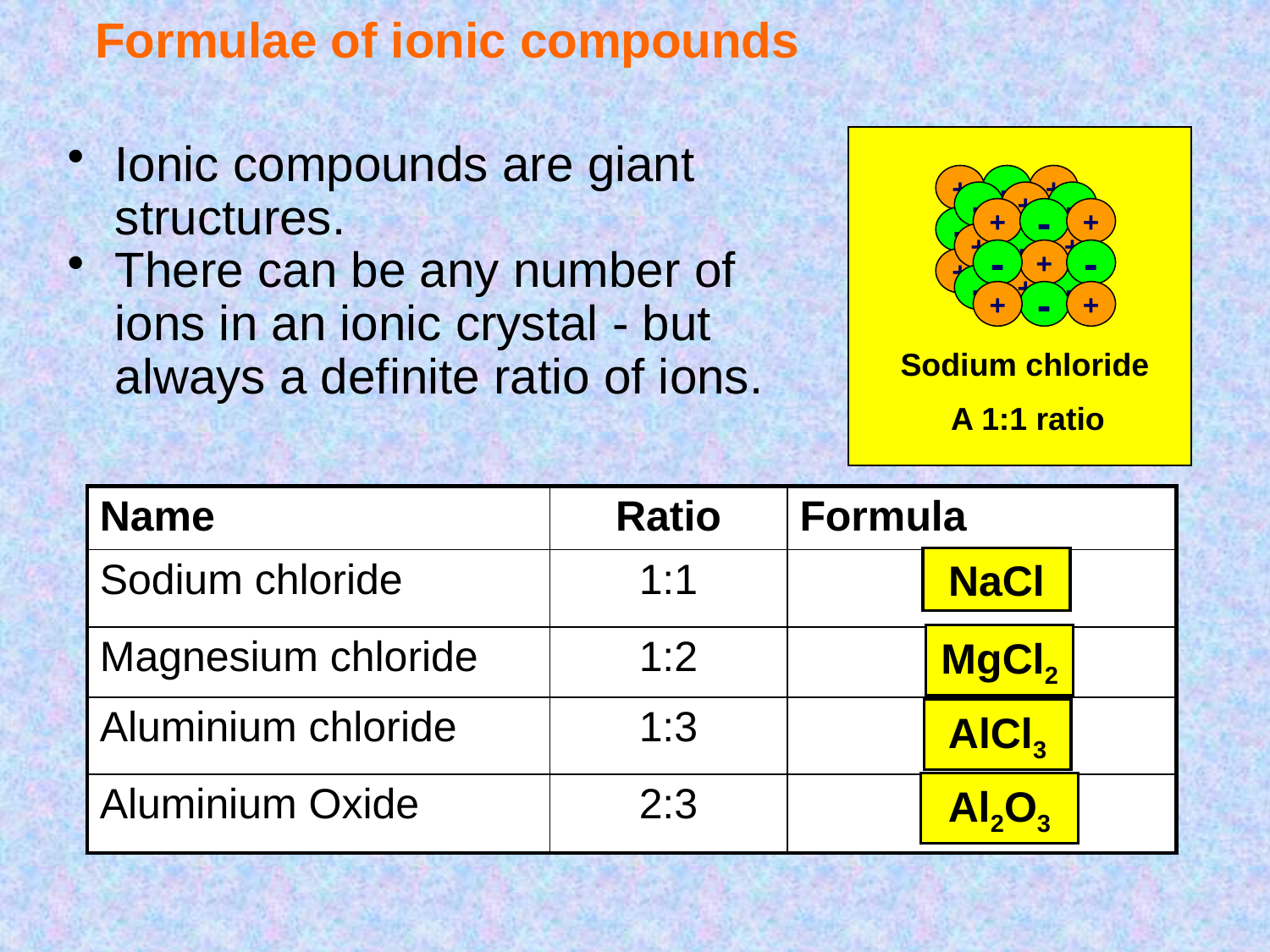

# Formulae of ionic compounds

+
-
-
+
+
-
+
-
+
-
+
-
+
-
+
-
+
-
+
-
-
+
+
-
+
-
+
Sodium chloride
A 1:1 ratio
Ionic compounds are giant structures.
There can be any number of ions in an ionic crystal - but always a definite ratio of ions.

| Name | Ratio | Formula |
| --- | --- | --- |
| Sodium chloride | 1:1 |  |
| Magnesium chloride | 1:2 |  |
| Aluminium chloride | 1:3 |  |
| Aluminium Oxide | 2:3 |  |
NaCl
MgCl2
AlCl3
Al2O3